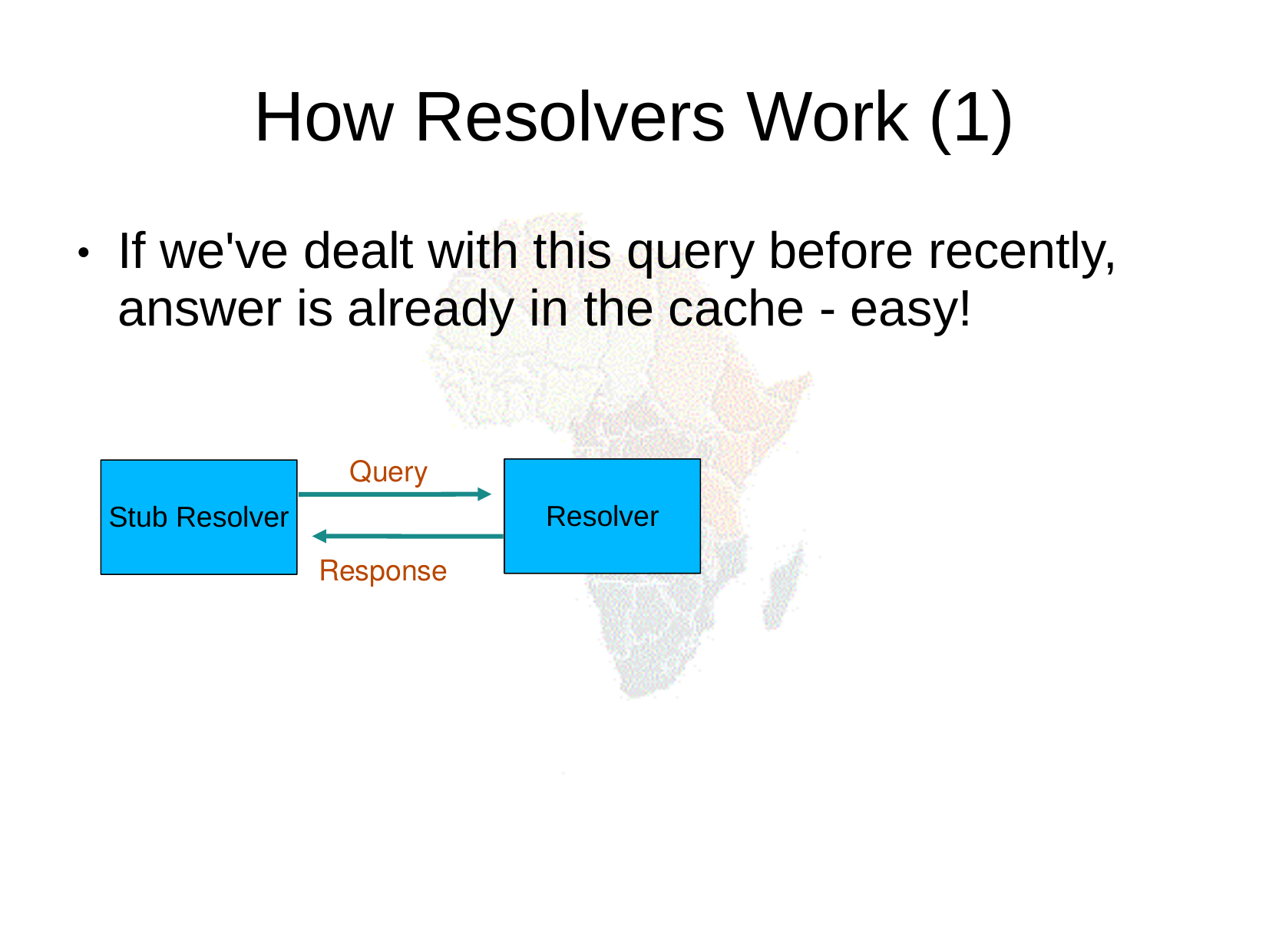

How Resolvers Work (1)
If we've dealt with this query before recently, answer is already in the cache - easy!
Query

Resolver

Stub Resolver

Response